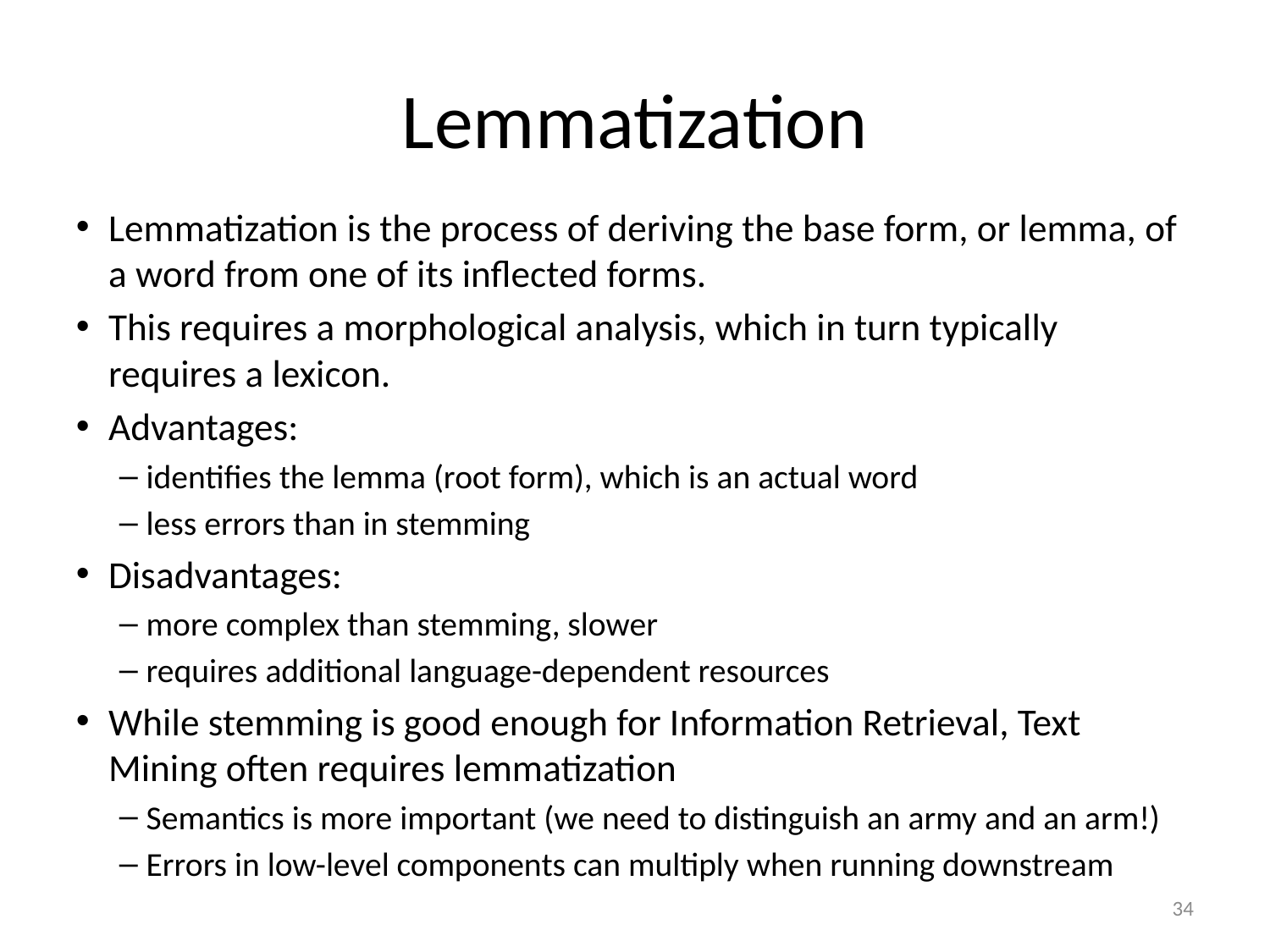

Lemmatization
Lemmatization is the process of deriving the base form, or lemma, of a word from one of its inflected forms.
This requires a morphological analysis, which in turn typically requires a lexicon.
Advantages:
identifies the lemma (root form), which is an actual word
less errors than in stemming
Disadvantages:
more complex than stemming, slower
requires additional language-dependent resources
While stemming is good enough for Information Retrieval, Text Mining often requires lemmatization
Semantics is more important (we need to distinguish an army and an arm!)
Errors in low-level components can multiply when running downstream

34